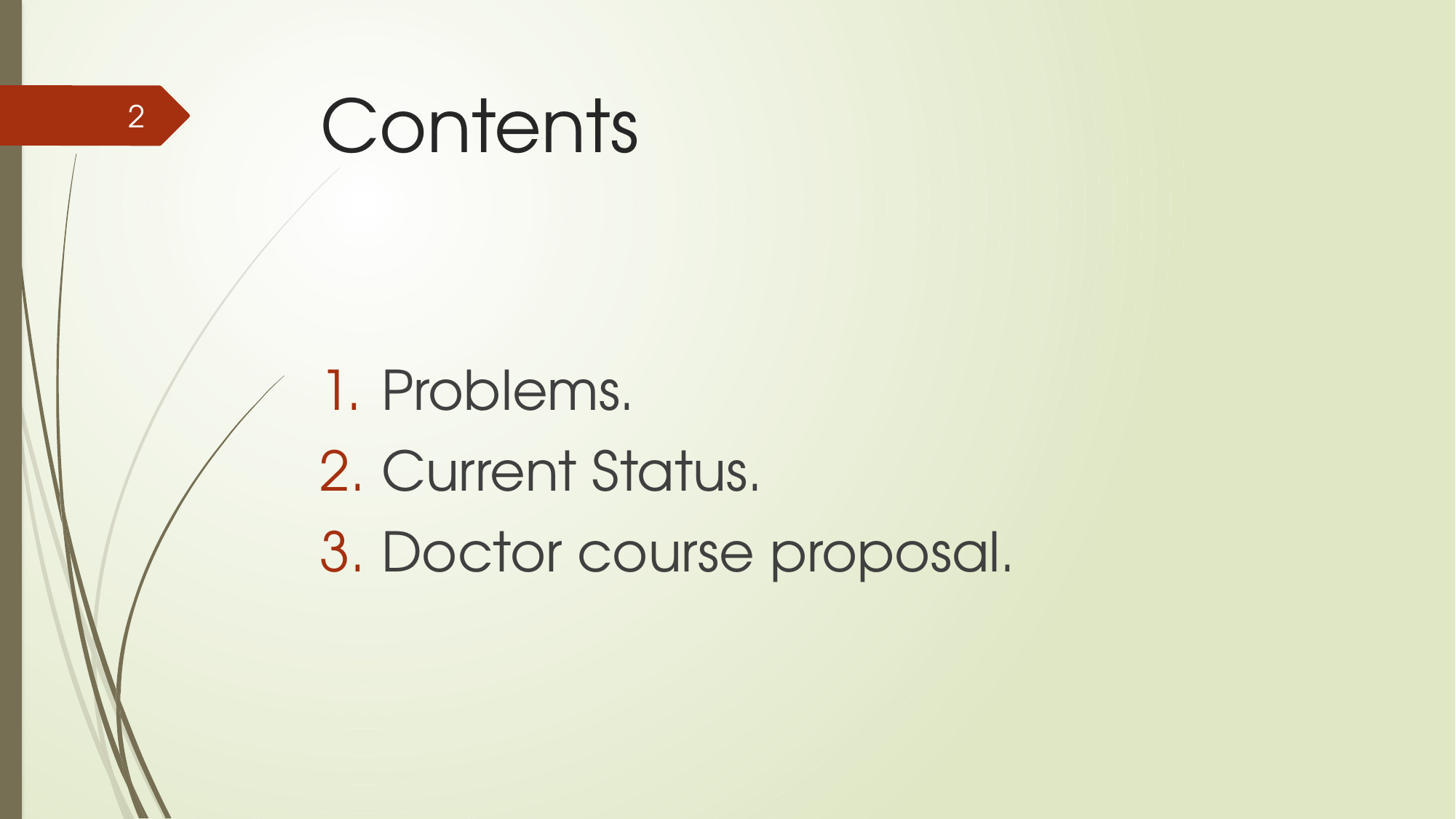

# Contents
2

Problems.
Current Status.
Doctor course proposal.